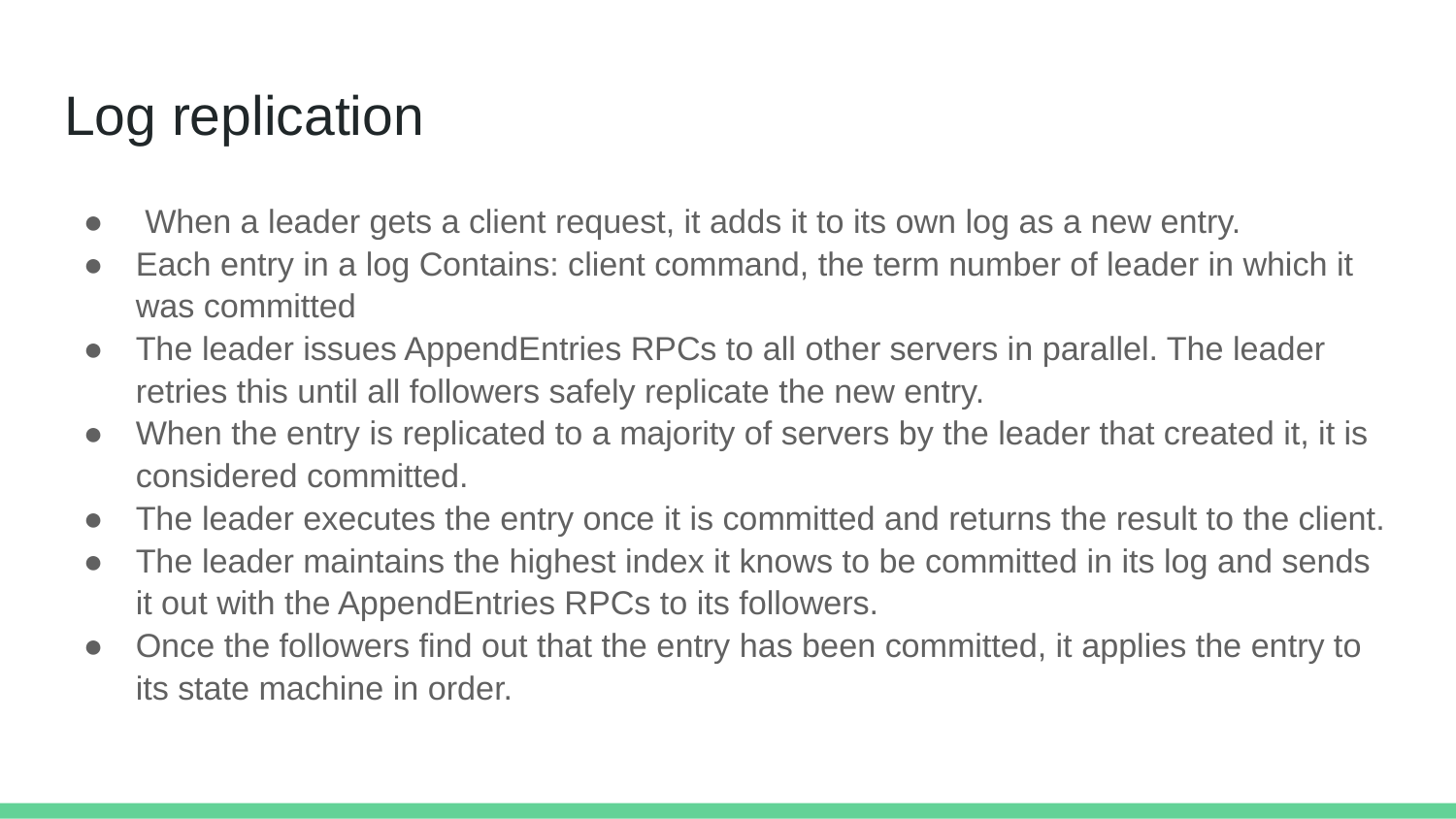

# Log replication
 When a leader gets a client request, it adds it to its own log as a new entry.
Each entry in a log Contains: client command, the term number of leader in which it was committed
The leader issues AppendEntries RPCs to all other servers in parallel. The leader retries this until all followers safely replicate the new entry.
When the entry is replicated to a majority of servers by the leader that created it, it is considered committed.
The leader executes the entry once it is committed and returns the result to the client.
The leader maintains the highest index it knows to be committed in its log and sends it out with the AppendEntries RPCs to its followers.
Once the followers find out that the entry has been committed, it applies the entry to its state machine in order.